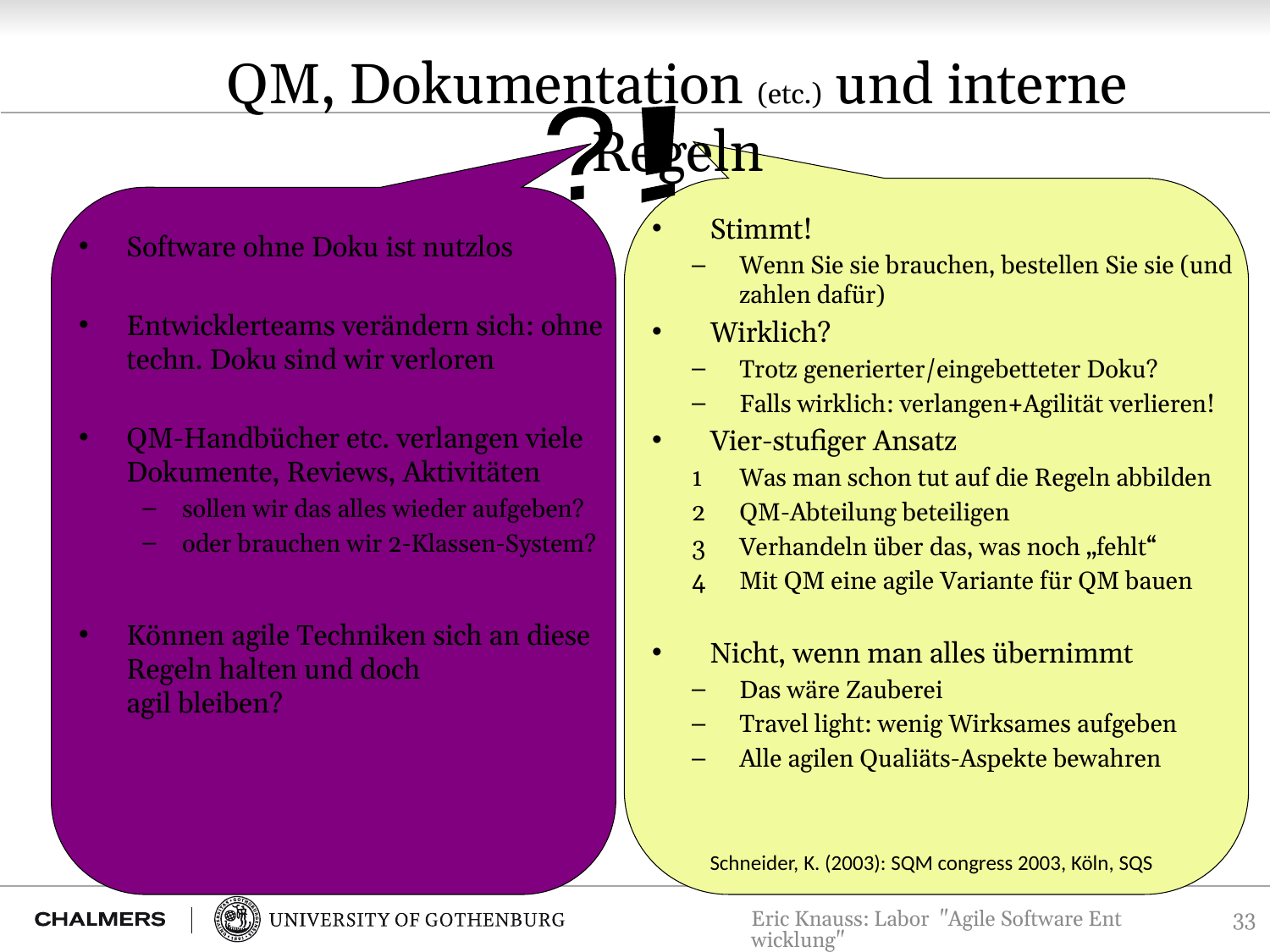

# QM, Dokumentation (etc.) und interne Regeln
?
!

Stimmt!
Wenn Sie sie brauchen, bestellen Sie sie (und zahlen dafür)
Wirklich?
Trotz generierter/eingebetteter Doku?
Falls wirklich: verlangen+Agilität verlieren!
Vier-stufiger Ansatz
1	Was man schon tut auf die Regeln abbilden
2	QM-Abteilung beteiligen
3	Verhandeln über das, was noch „fehlt“
4	Mit QM eine agile Variante für QM bauen

Nicht, wenn man alles übernimmt
Das wäre Zauberei
Travel light: wenig Wirksames aufgeben
Alle agilen Qualiäts-Aspekte bewahren
Software ohne Doku ist nutzlos

Entwicklerteams verändern sich: ohne techn. Doku sind wir verloren

QM-Handbücher etc. verlangen viele Dokumente, Reviews, Aktivitäten
sollen wir das alles wieder aufgeben?
oder brauchen wir 2-Klassen-System?

Können agile Techniken sich an diese Regeln halten und doch
agil bleiben?
Schneider, K. (2003): SQM congress 2003, Köln, SQS
Eric Knauss: Labor  "Agile Software Entwicklung"
33